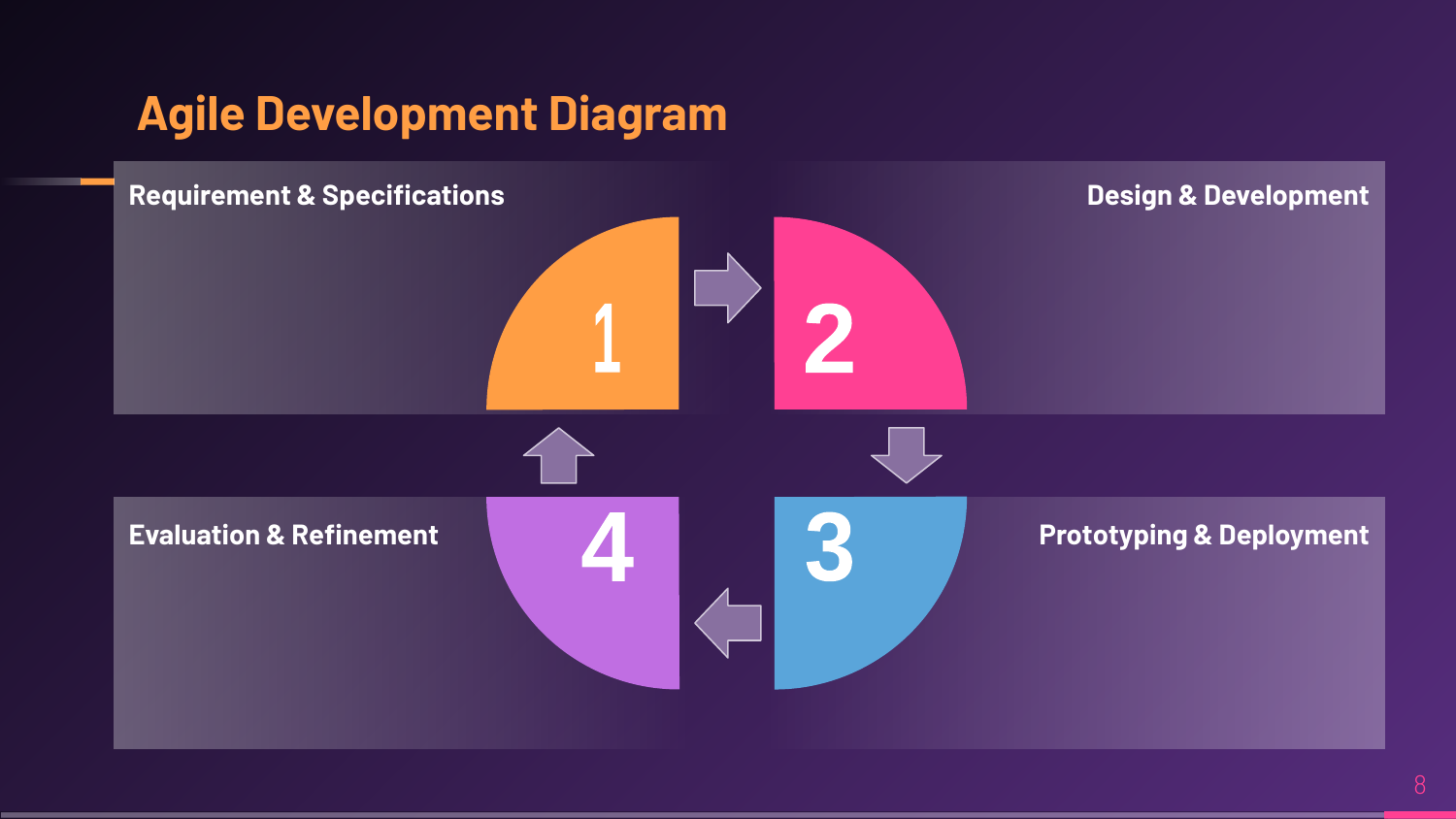

# Agile Development Diagram
Requirement & Specifications

Design & Development

2
1

Evaluation & Refinement

Prototyping & Deployment

3
4

8